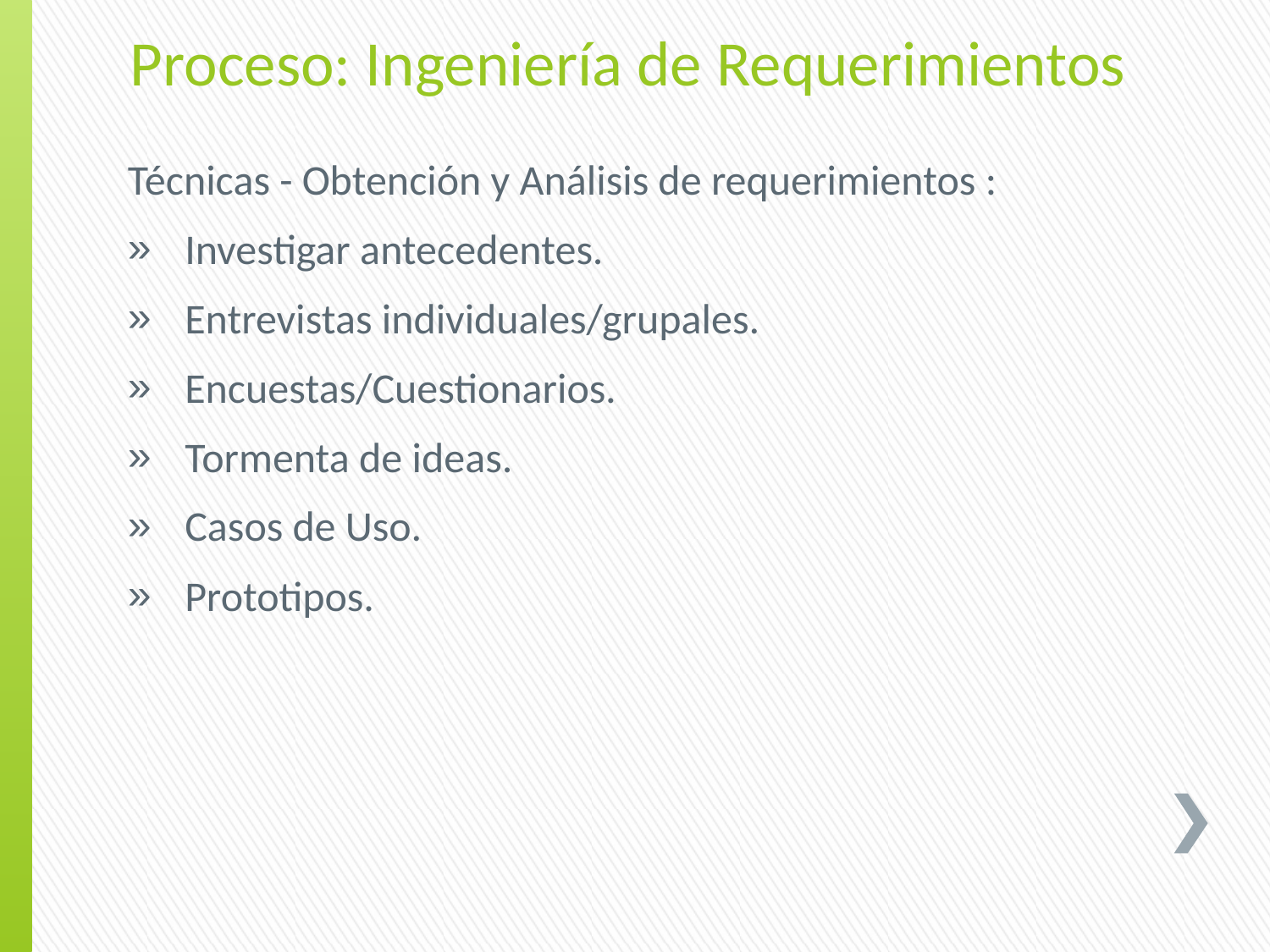

Proceso: Ingeniería de Requerimientos
Técnicas - Obtención y Análisis de requerimientos :
 Investigar antecedentes.
 Entrevistas individuales/grupales.
 Encuestas/Cuestionarios.
 Tormenta de ideas.
 Casos de Uso.
 Prototipos.